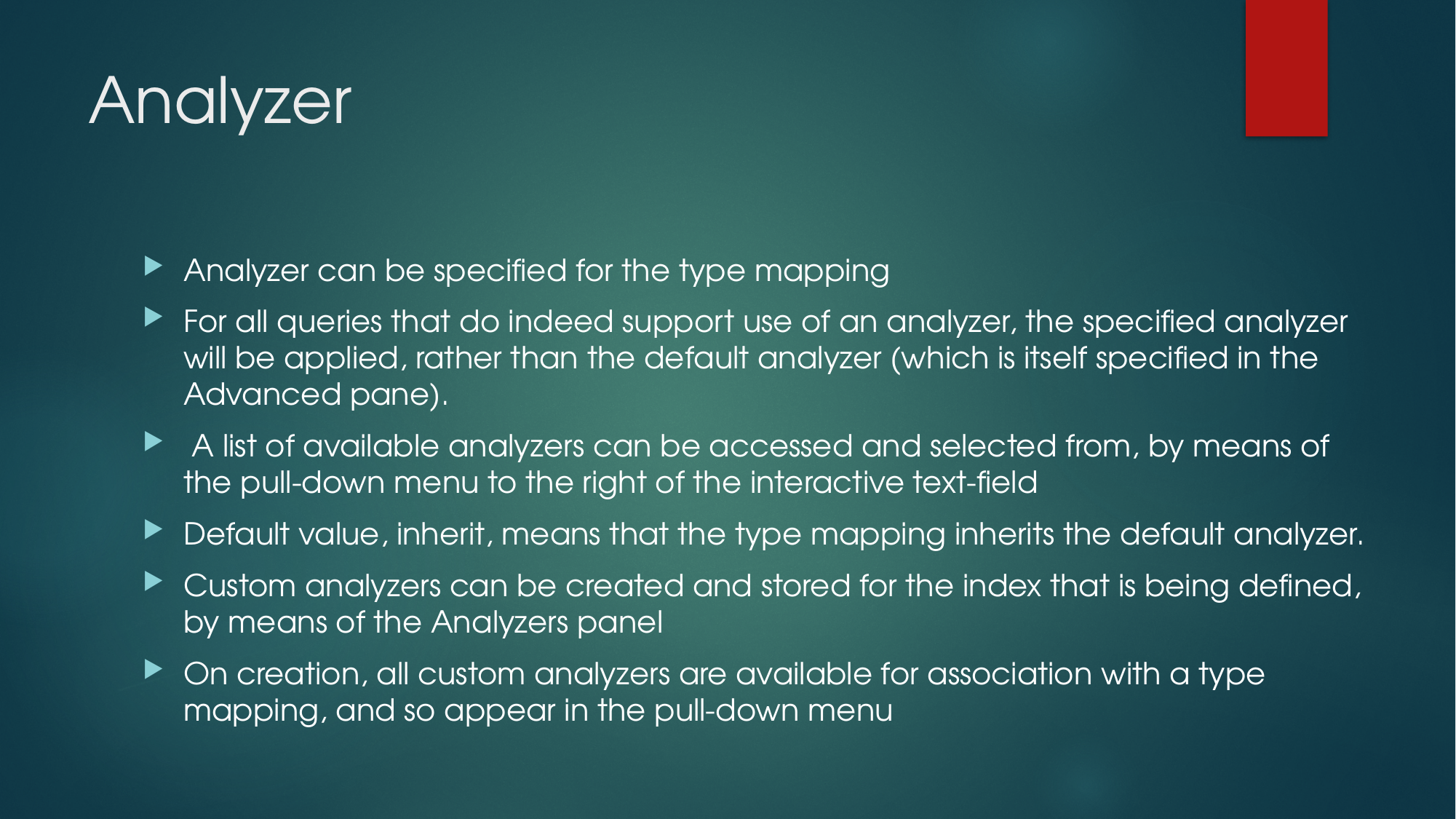

# Analyzer
Analyzer can be specified for the type mapping
For all queries that do indeed support use of an analyzer, the specified analyzer will be applied, rather than the default analyzer (which is itself specified in the Advanced pane).
 A list of available analyzers can be accessed and selected from, by means of the pull-down menu to the right of the interactive text-field
Default value, inherit, means that the type mapping inherits the default analyzer.
Custom analyzers can be created and stored for the index that is being defined, by means of the Analyzers panel
On creation, all custom analyzers are available for association with a type mapping, and so appear in the pull-down menu